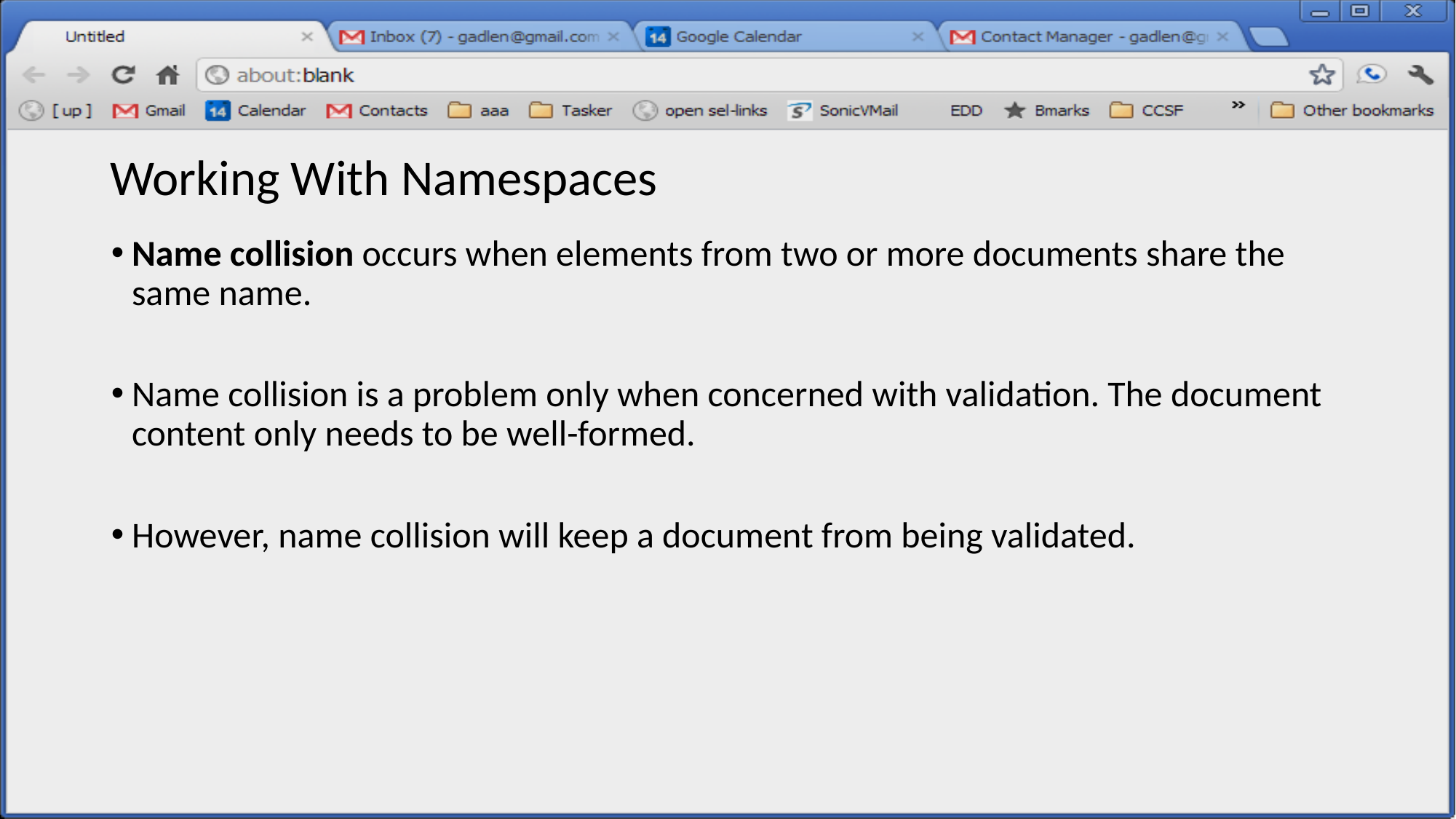

# Working With Namespaces
Name collision occurs when elements from two or more documents share the same name.

Name collision is a problem only when concerned with validation. The document content only needs to be well-formed.

However, name collision will keep a document from being validated.